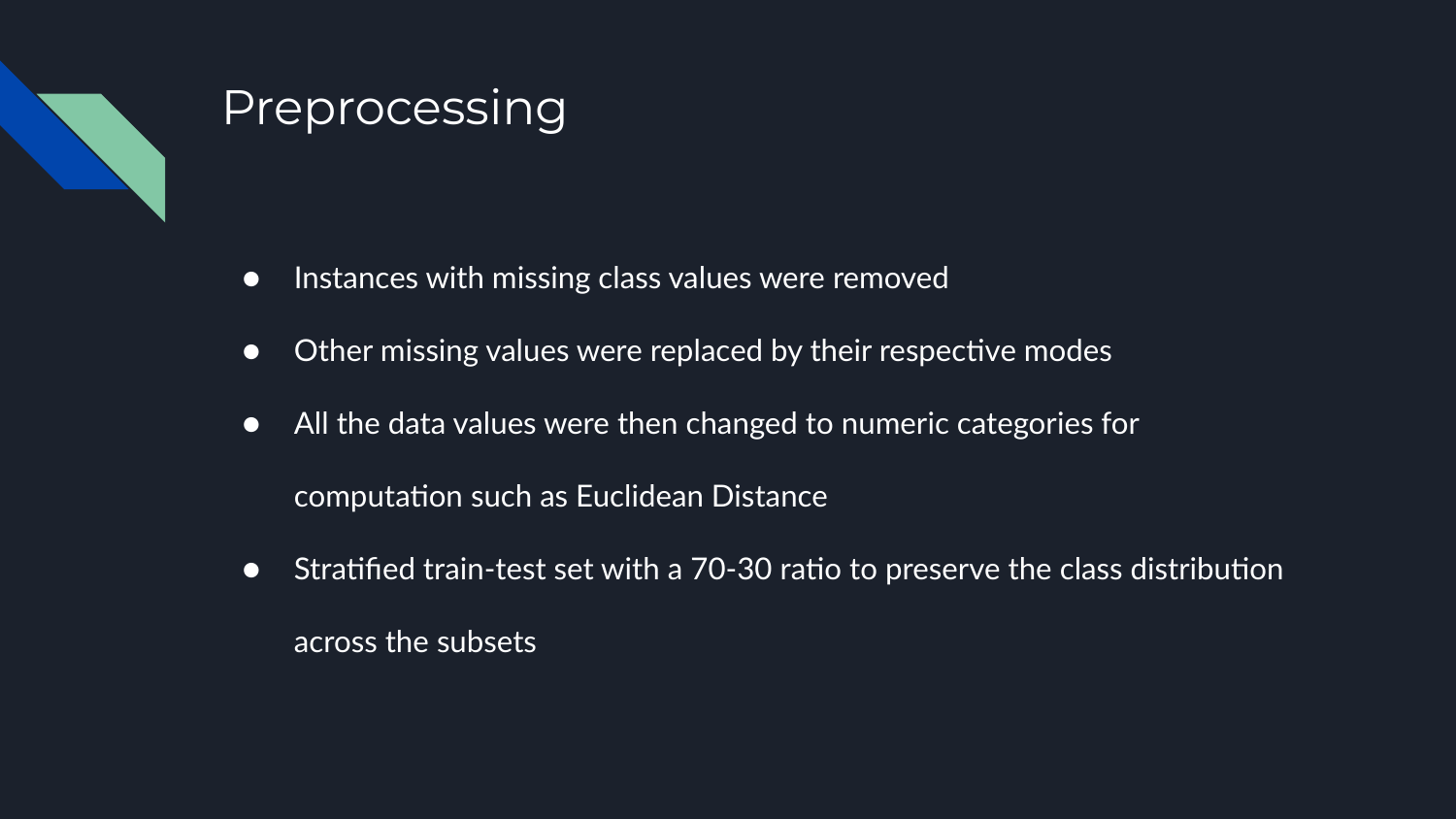

# Preprocessing
Instances with missing class values were removed
Other missing values were replaced by their respective modes
All the data values were then changed to numeric categories for computation such as Euclidean Distance
Stratified train-test set with a 70-30 ratio to preserve the class distribution across the subsets